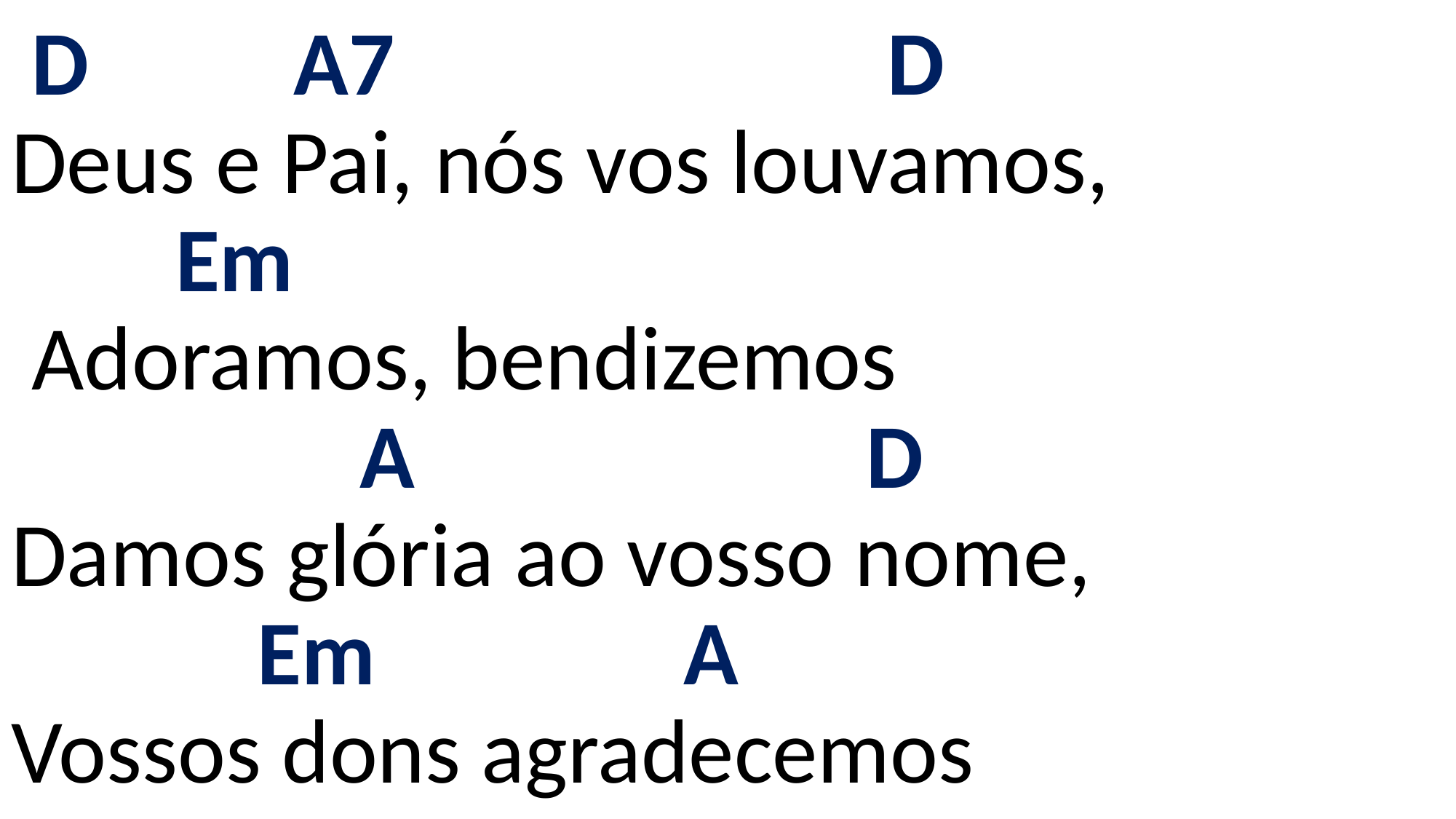

# D          A7                        D Deus e Pai, nós vos louvamos, Em Adoramos, bendizemos A                      D Damos glória ao vosso nome, Em               A Vossos dons agradecemos